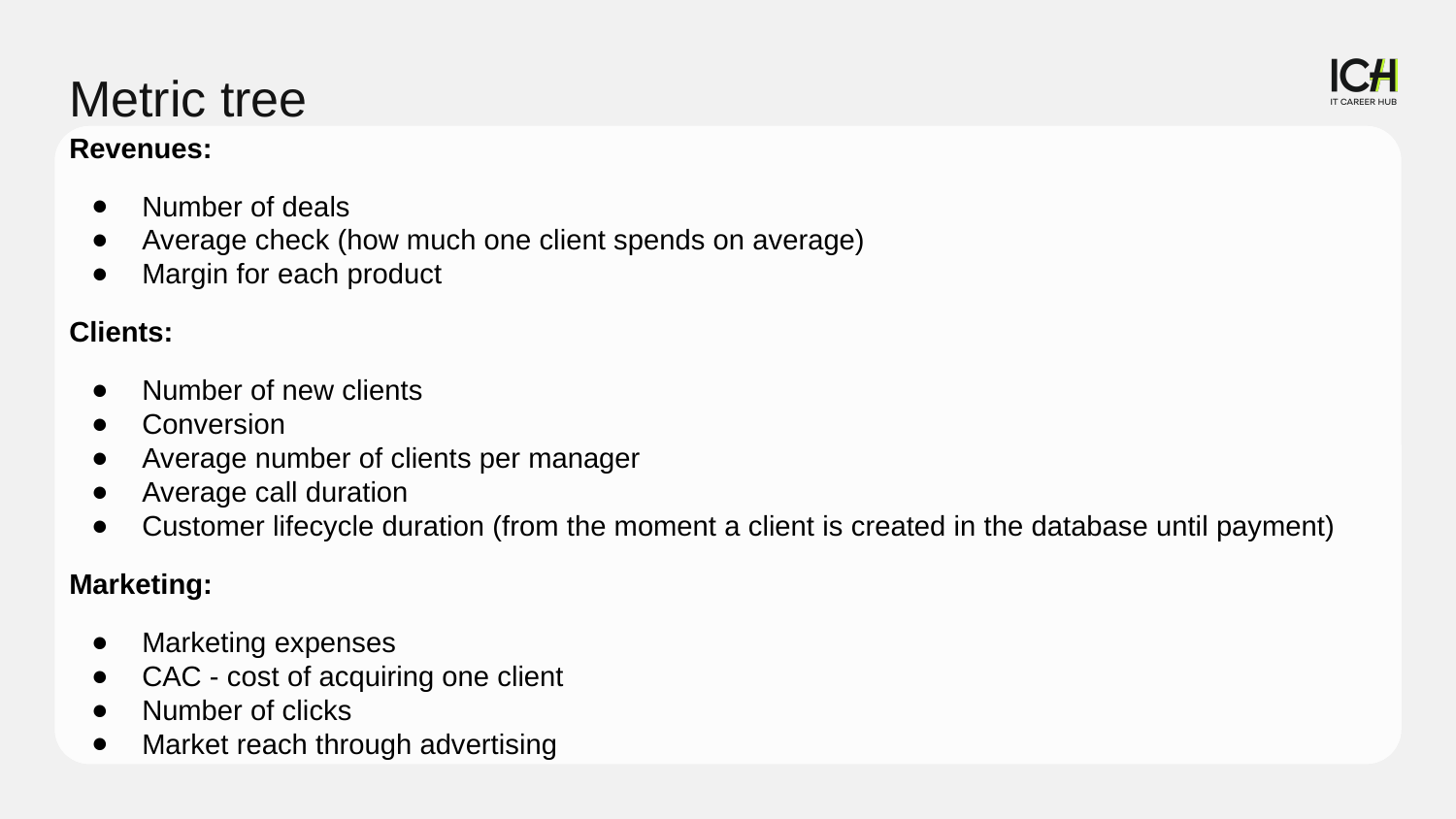

Metric tree

Revenues:
Number of deals
Average check (how much one client spends on average)
Margin for each product
Clients:
Number of new clients
Conversion
Average number of clients per manager
Average call duration
Customer lifecycle duration (from the moment a client is created in the database until payment)
Marketing:
Marketing expenses
CAC - cost of acquiring one client
Number of clicks
Market reach through advertising